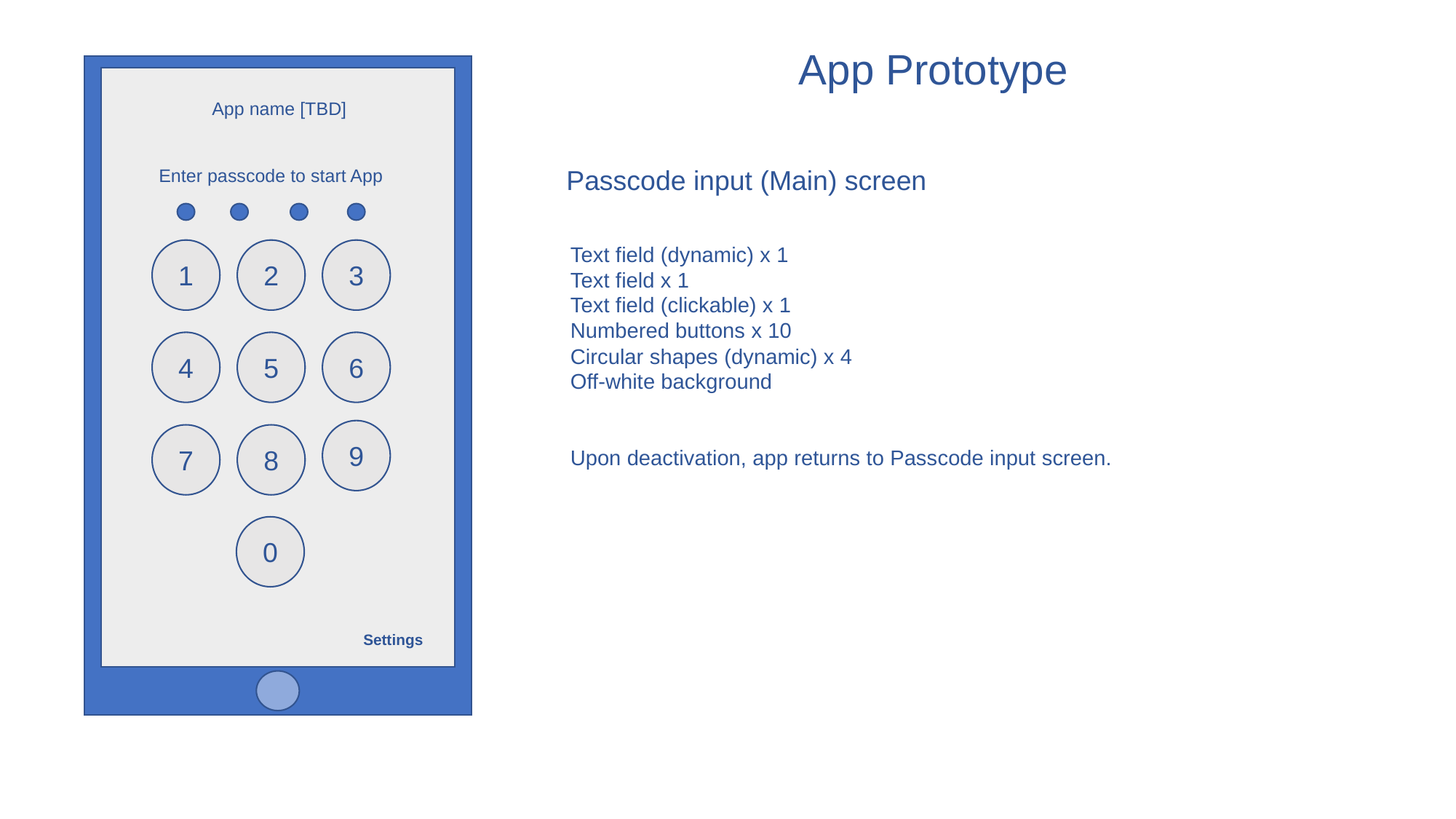

App Prototype

App name [TBD]
Passcode input (Main) screen
Enter passcode to start App

Text field (dynamic) x 1
Text field x 1
Text field (clickable) x 1
Numbered buttons x 10
Circular shapes (dynamic) x 4
Off-white background

Upon deactivation, app returns to Passcode input screen.

1
2
3
4
5
6
9
7
8
0
Settings